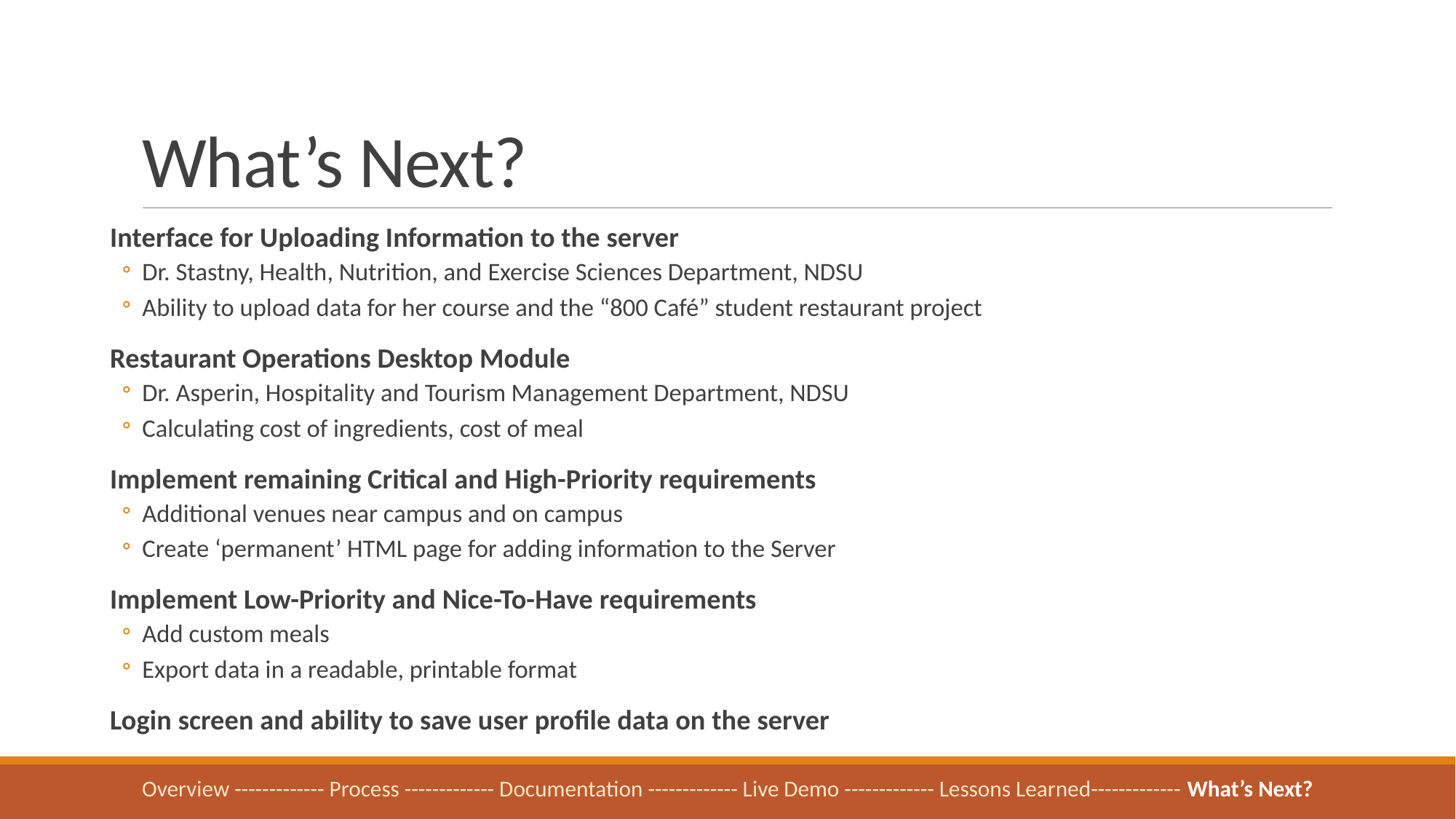

# What’s Next?
Interface for Uploading Information to the server
Dr. Stastny, Health, Nutrition, and Exercise Sciences Department, NDSU
Ability to upload data for her course and the “800 Café” student restaurant project
Restaurant Operations Desktop Module
Dr. Asperin, Hospitality and Tourism Management Department, NDSU
Calculating cost of ingredients, cost of meal
Implement remaining Critical and High-Priority requirements
Additional venues near campus and on campus
Create ‘permanent’ HTML page for adding information to the Server
Implement Low-Priority and Nice-To-Have requirements
Add custom meals
Export data in a readable, printable format
Login screen and ability to save user profile data on the server
Overview ------------- Process ------------- Documentation ------------- Live Demo ------------- Lessons Learned------------- What’s Next?